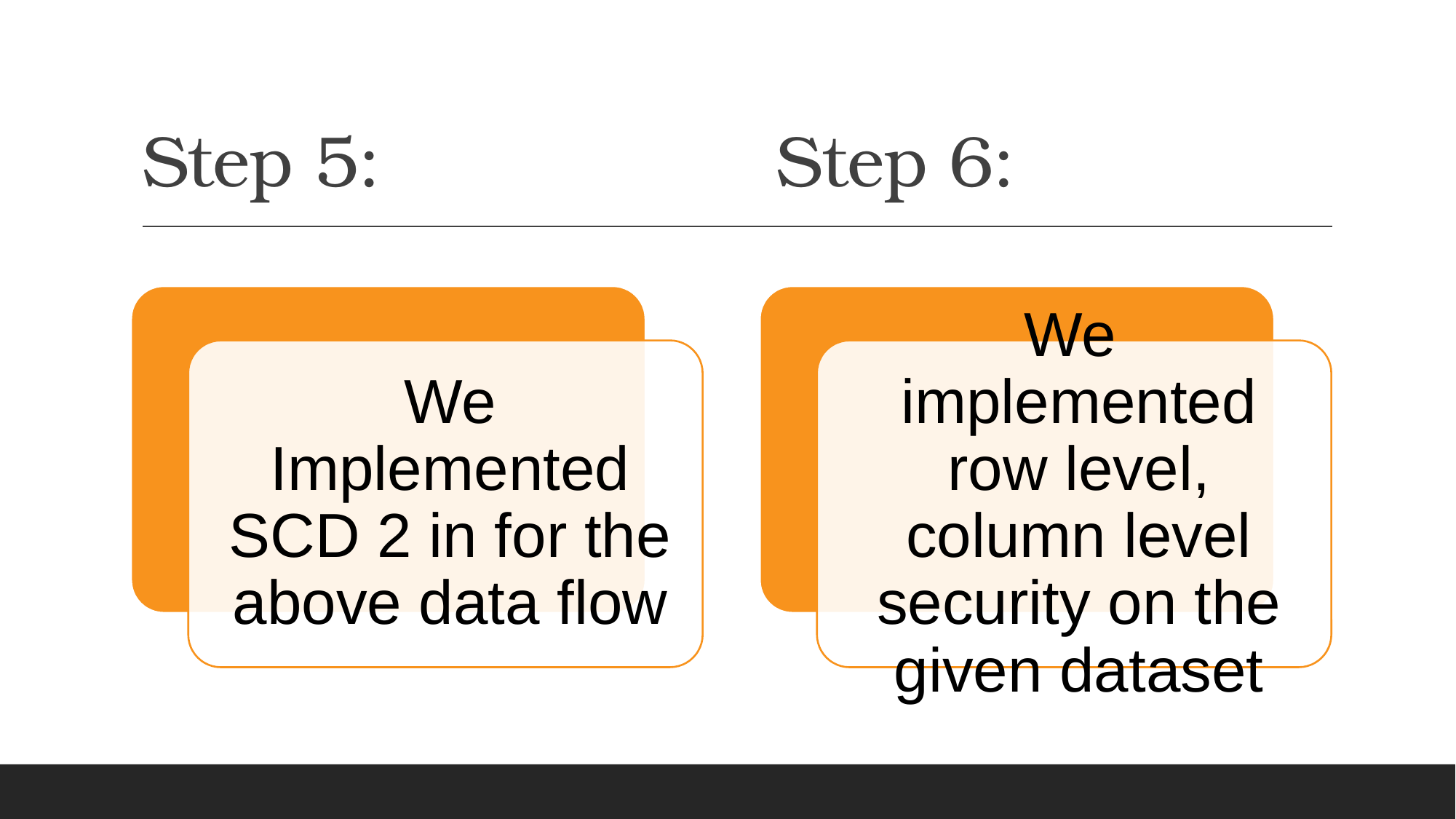

# Step 5:                  Step 6:
We Implemented SCD 2 in for the above data flow
We  implemented row level, column level security on the given dataset